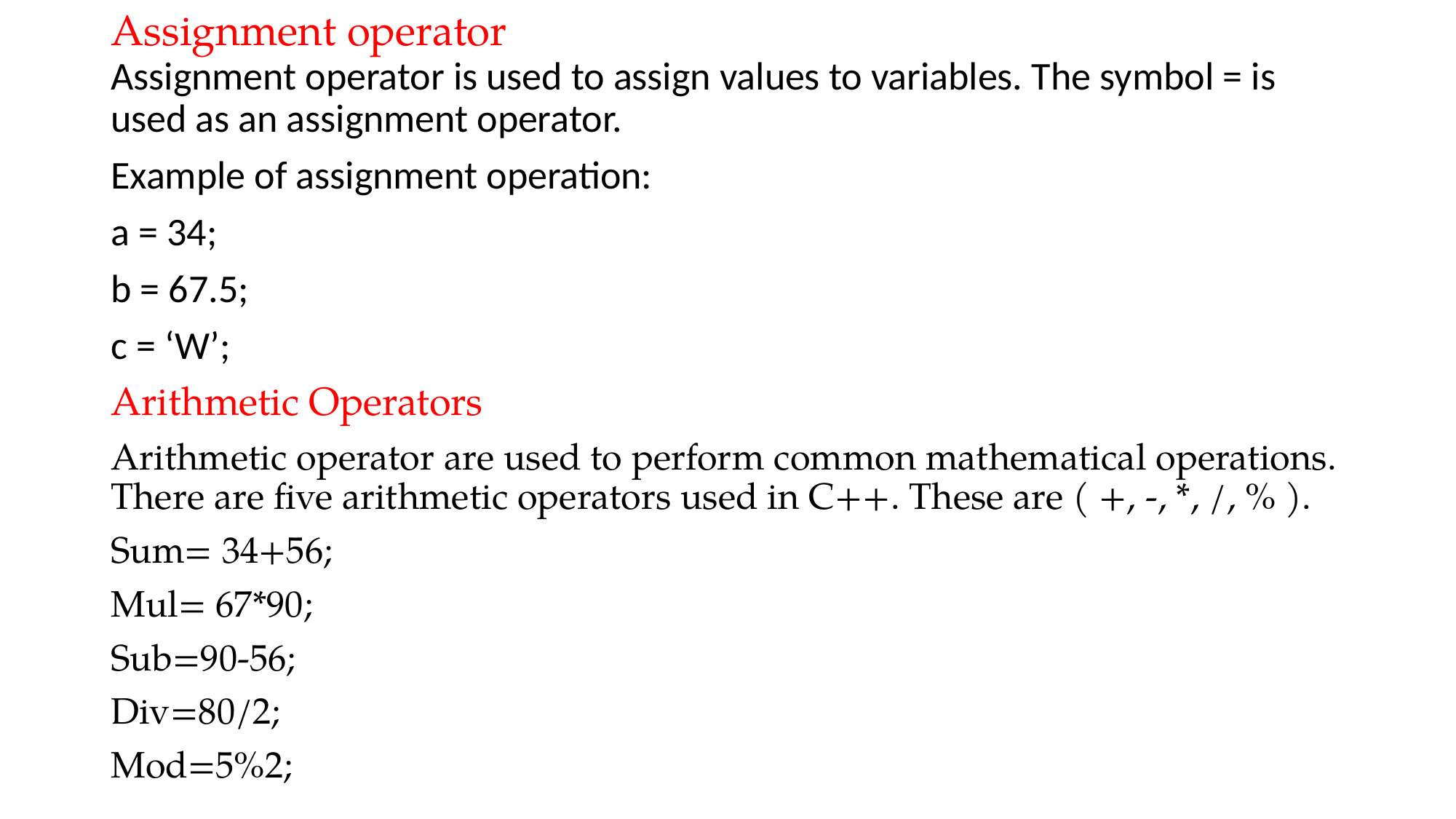

# Assignment operator
Assignment operator is used to assign values to variables. The symbol = is used as an assignment operator.
Example of assignment operation:
a = 34;
b = 67.5;
c = ‘W’;
Arithmetic Operators
Arithmetic operator are used to perform common mathematical operations. There are five arithmetic operators used in C++. These are ( +, -, *, /, % ).
Sum= 34+56;
Mul= 67*90;
Sub=90-56;
Div=80/2;
Mod=5%2;